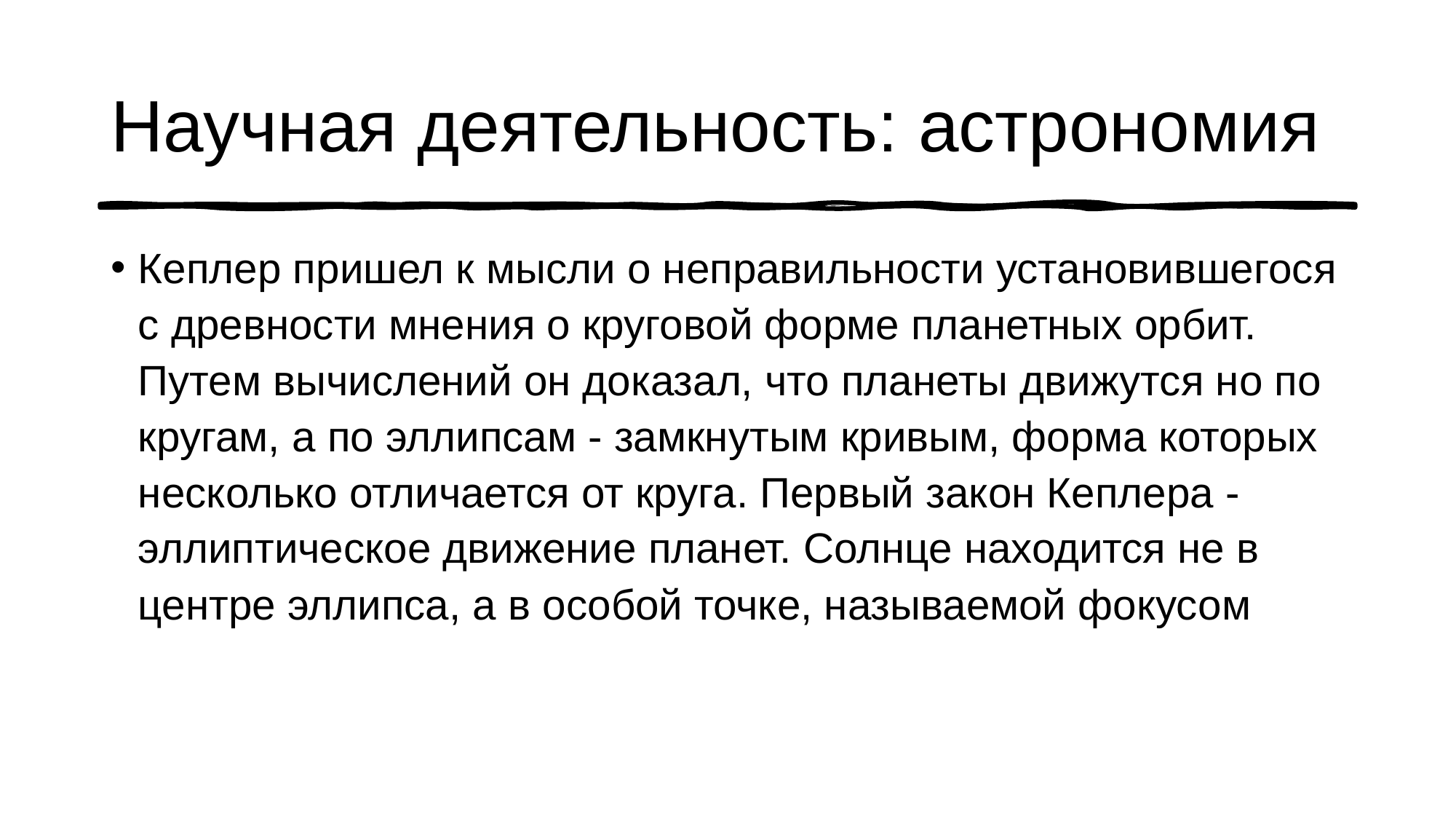

# Научная деятельность: астрономия
Кеплер пришел к мысли о неправильности установившегося с древности мнения о круговой форме планетных орбит. Путем вычислений он доказал, что планеты движутся но по кругам, а по эллипсам - замкнутым кривым, форма которых несколько отличается от круга. Первый закон Кеплера - эллиптическое движение планет. Солнце находится не в центре эллипса, а в особой точке, называемой фокусом